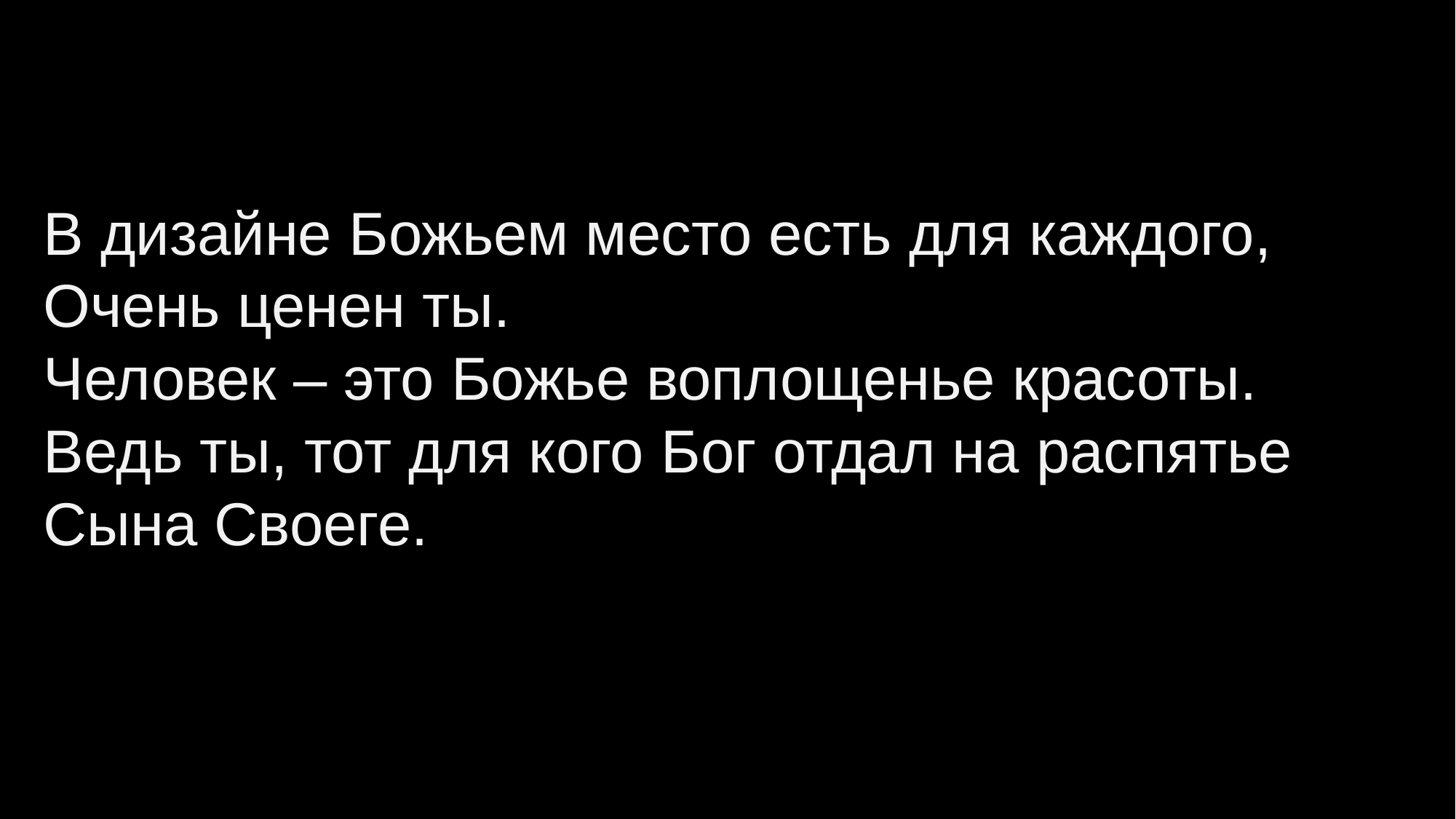

# В дизайне Божьем место есть для каждого, Очень ценен ты. Человек – это Божье воплощенье красоты. Ведь ты, тот для кого Бог отдал на распятье Сына Своеге.